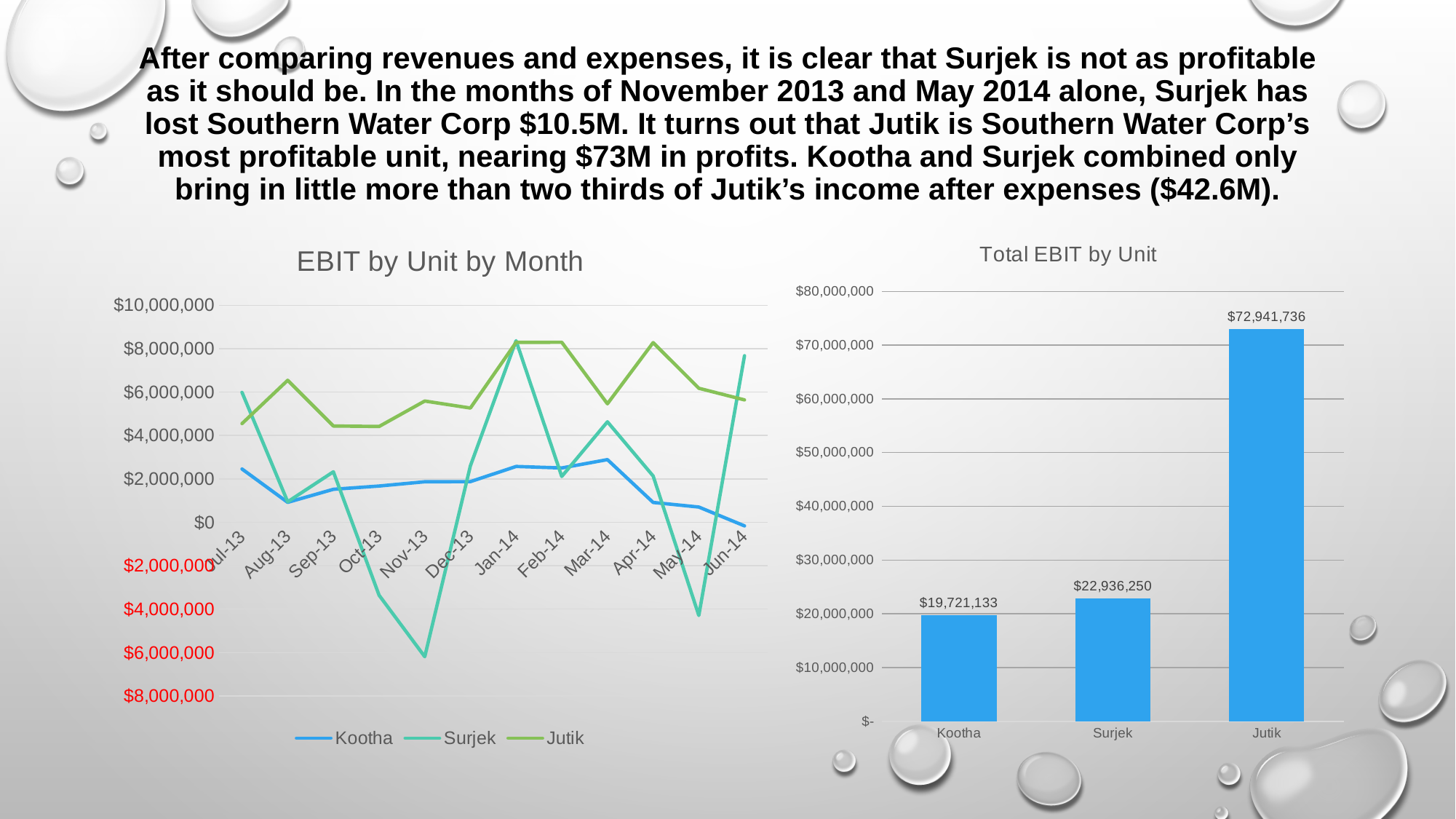

# After comparing revenues and expenses, it is clear that Surjek is not as profitable as it should be. In the months of November 2013 and May 2014 alone, Surjek has lost Southern Water Corp $10.5M. It turns out that Jutik is Southern Water Corp’s most profitable unit, nearing $73M in profits. Kootha and Surjek combined only bring in little more than two thirds of Jutik’s income after expenses ($42.6M).

### Chart: EBIT by Unit by Month

| Category |  |  |  |
|---|---|---|---|
| 41456 | 2456292.3275362095 | 5988499.802613789 | 4547848.212707579 |
| 41487 | 918310.8878743062 | 943434.101606397 | 6542227.608042318 |
| 41518 | 1519674.7670411356 | 2328952.4387191646 | 4438176.898853082 |
| 41548 | 1671126.6978958244 | -3360291.110331079 | 4415960.602000362 |
| 41579 | 1867603.7439484252 | -6192464.287240896 | 5589126.57172491 |
| 41609 | 1873668.8420387572 | 2604016.9804607946 | 5264580.342452499 |
| 41640 | 2572779.370529632 | 8366591.2969236 | 8292411.589171497 |
| 41671 | 2504531.949978824 | 2112457.573284395 | 8295134.277832249 |
| 41699 | 2888063.919802638 | 4631100.200786397 | 5460903.020464873 |
| 41730 | 912936.100196356 | 2132931.991960397 | 8279084.160918999 |
| 41760 | 702117.952094838 | -4294074.810216006 | 6175874.225034501 |
| 41791 | -165973.35311146174 | 7675095.950467199 | 5640408.587991498 |

### Chart: Total EBIT by Unit

| Category |  |
|---|---|
| Kootha | 19721133.205825485 |
| Surjek | 22936250.12903415 |
| Jutik | 72941736.09719437 |